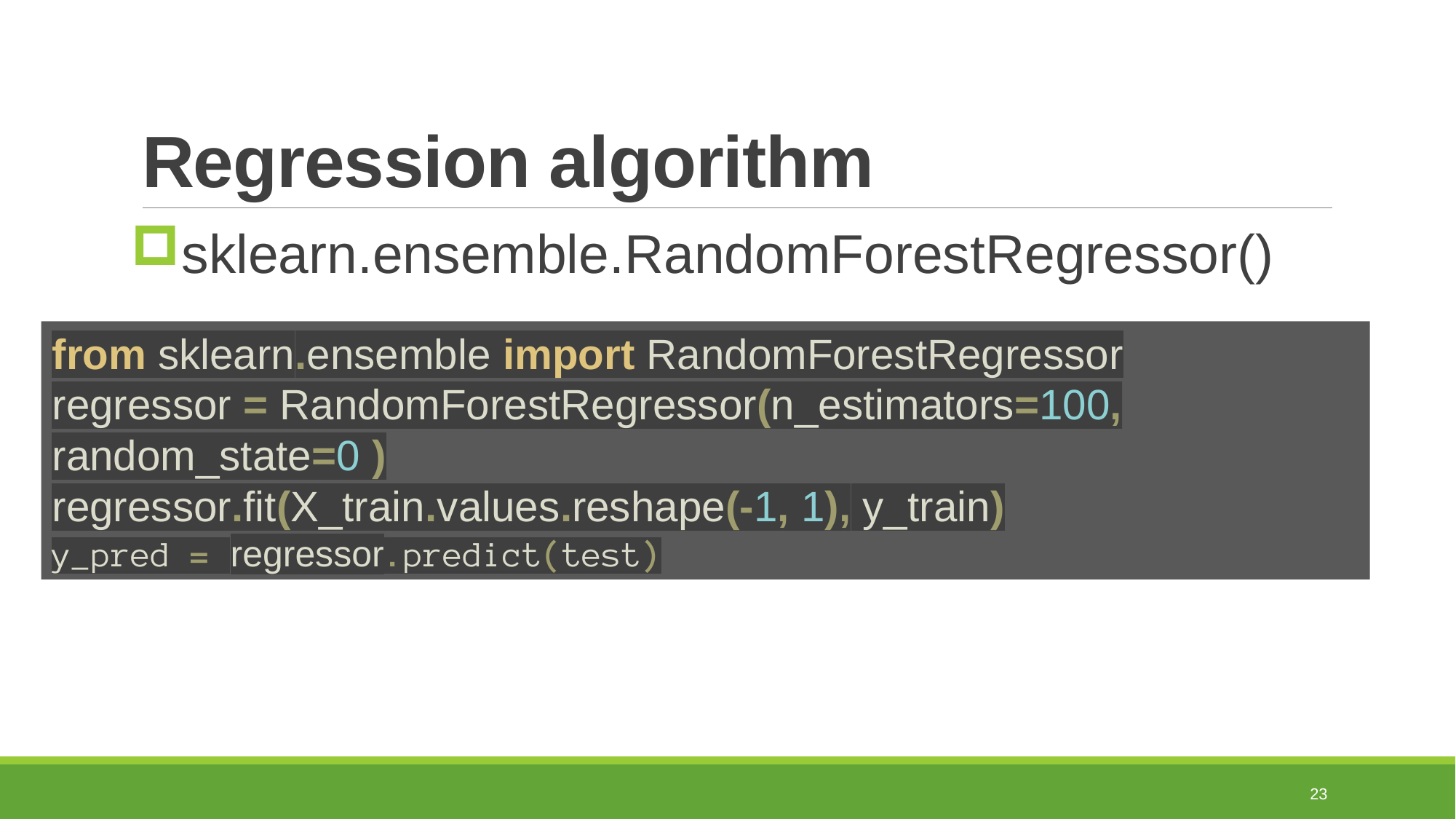

# Regression algorithm
sklearn.ensemble.RandomForestRegressor()

from sklearn.ensemble import RandomForestRegressor
regressor = RandomForestRegressor(n_estimators=100, random_state=0 )
regressor.fit(X_train.values.reshape(-1, 1), y_train)
y_pred = regressor.predict(test)
23